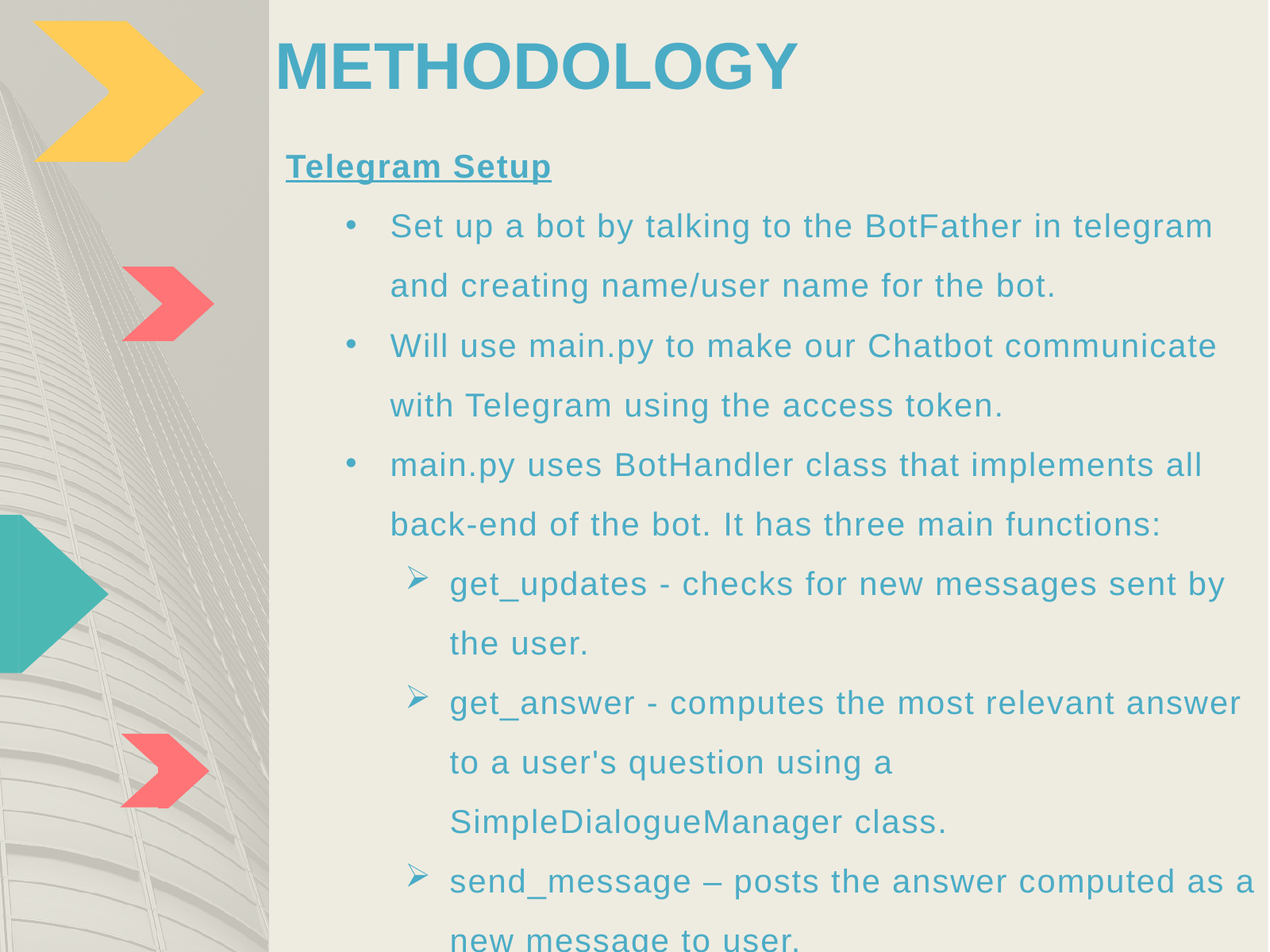

# METHODOLOGY

Telegram Setup
Set up a bot by talking to the BotFather in telegram and creating name/user name for the bot.
Will use main.py to make our Chatbot communicate with Telegram using the access token.
main.py uses BotHandler class that implements all back-end of the bot. It has three main functions:
get_updates - checks for new messages sent by the user.
get_answer - computes the most relevant answer to a user's question using a SimpleDialogueManager class.
send_message – posts the answer computed as a new message to user.